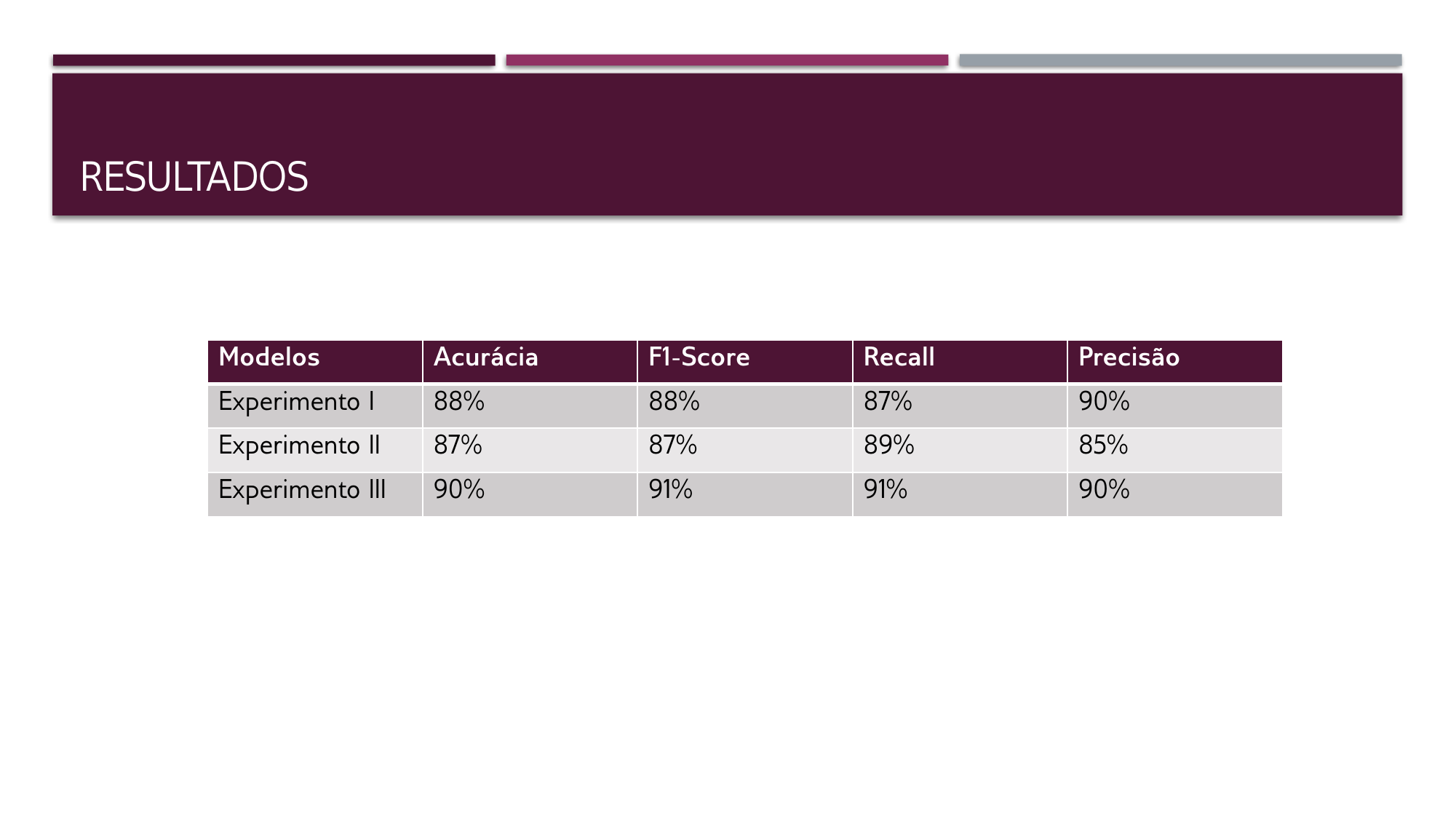

# Resultados
| Modelos | Acurácia | F1-Score | Recall | Precisão |
| --- | --- | --- | --- | --- |
| Experimento I | 88% | 88% | 87% | 90% |
| Experimento II | 87% | 87% | 89% | 85% |
| Experimento III | 90% | 91% | 91% | 90% |